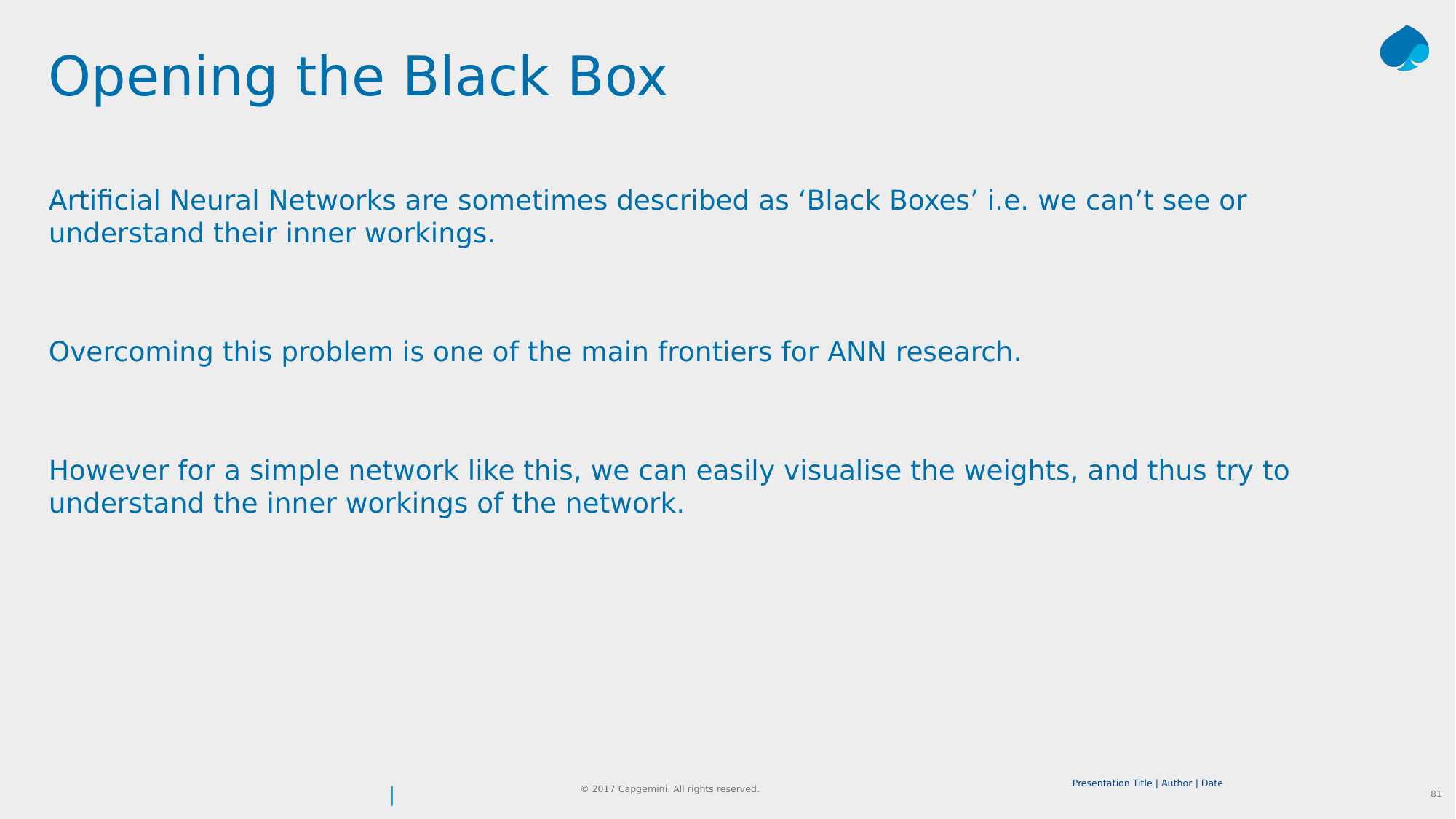

# Opening the Black Box
Artificial Neural Networks are sometimes described as ‘Black Boxes’ i.e. we can’t see or understand their inner workings.

Overcoming this problem is one of the main frontiers for ANN research.

However for a simple network like this, we can easily visualise the weights, and thus try to understand the inner workings of the network.